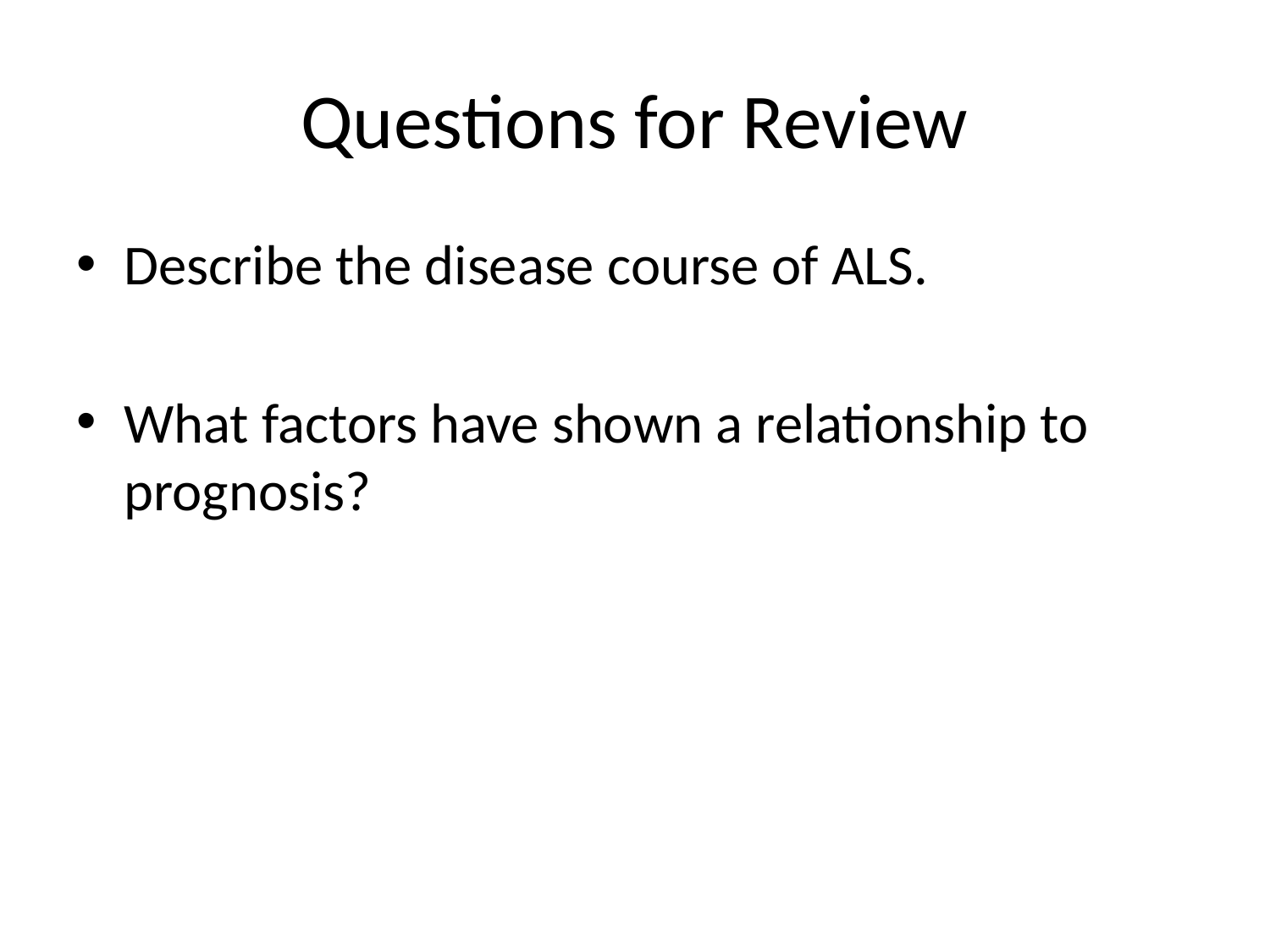

# Questions for Review
Describe the disease course of ALS.

What factors have shown a relationship to prognosis?